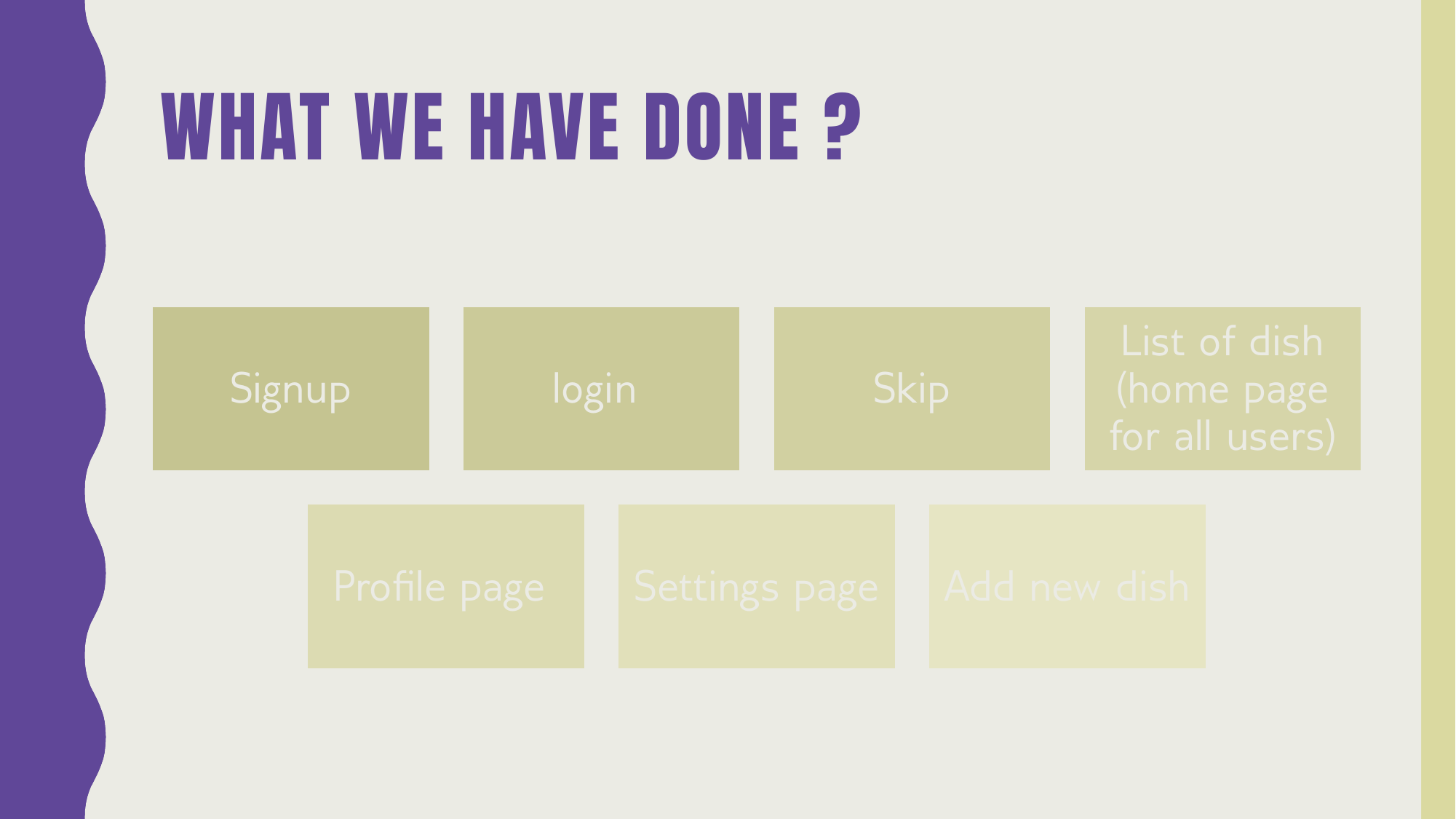

# What we have done ?
Signup
login
Skip
List of dish (home page for all users)
Profile page
Settings page
Add new dish